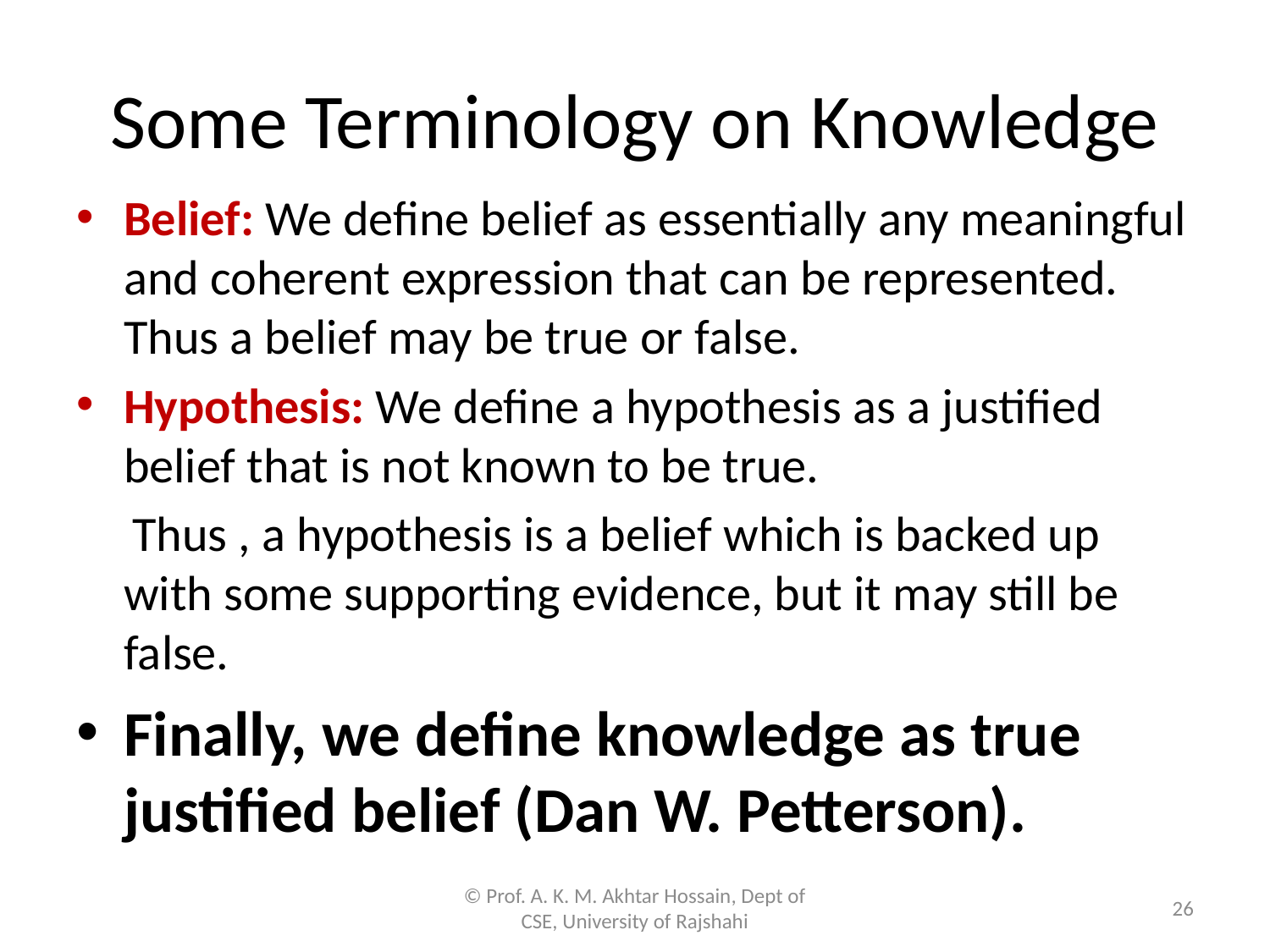

# Some Terminology on Knowledge
Belief: We define belief as essentially any meaningful and coherent expression that can be represented. Thus a belief may be true or false.
Hypothesis: We define a hypothesis as a justified belief that is not known to be true.
     Thus , a hypothesis is a belief which is backed up with some supporting evidence, but it may still be false.
Finally, we define knowledge as true justified belief (Dan W. Petterson).
© Prof. A. K. M. Akhtar Hossain, Dept of CSE, University of Rajshahi
26